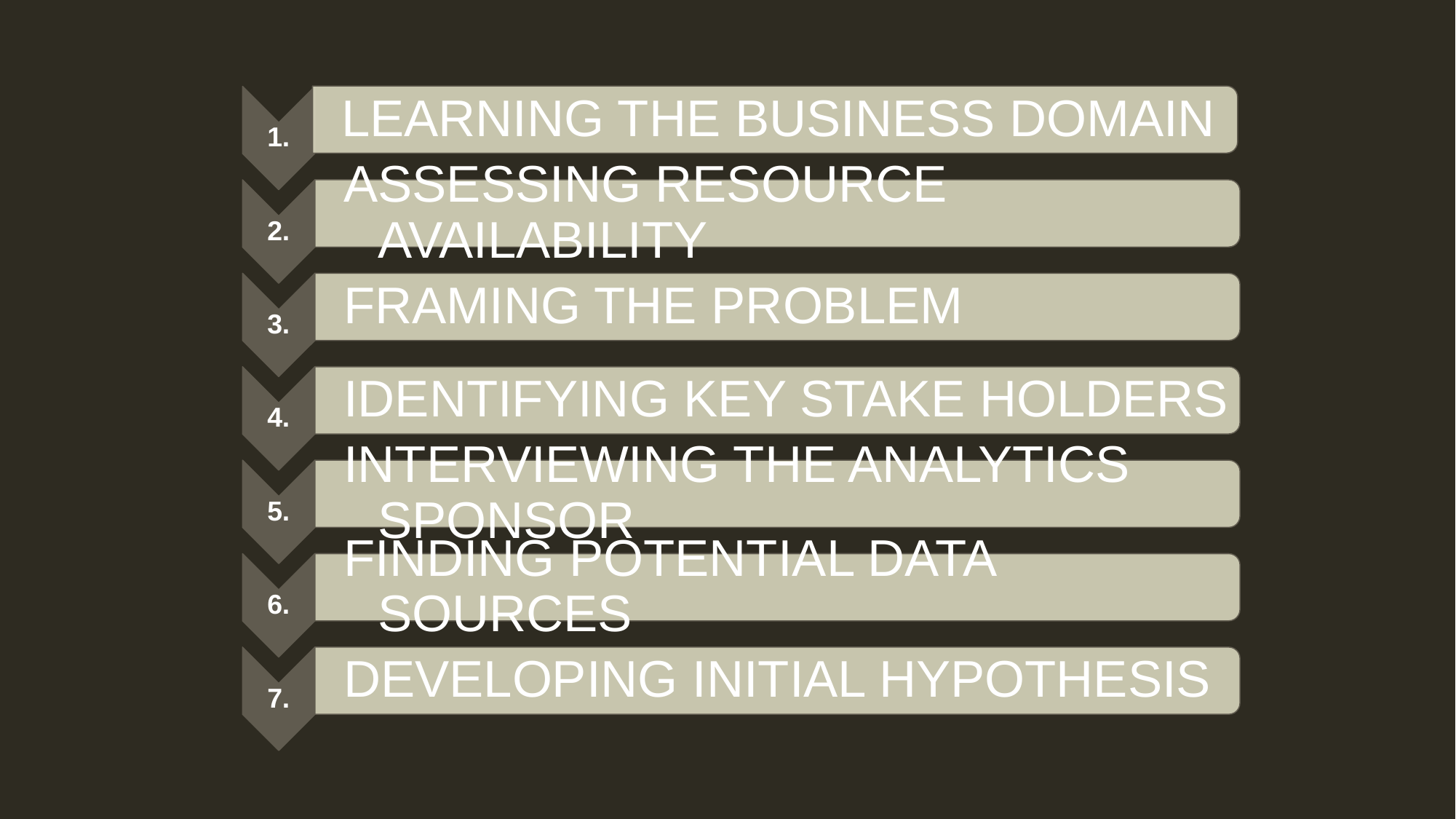

LEARNING THE BUSINESS DOMAIN

1.

ASSESSING RESOURCE AVAILABILITY

2.

FRAMING THE PROBLEM

3.
IDENTIFYING KEY STAKE HOLDERS

4.
INTERVIEWING THE ANALYTICS SPONSOR

5.
FINDING POTENTIAL DATA SOURCES

6.
DEVELOPING INITIAL HYPOTHESIS

7.